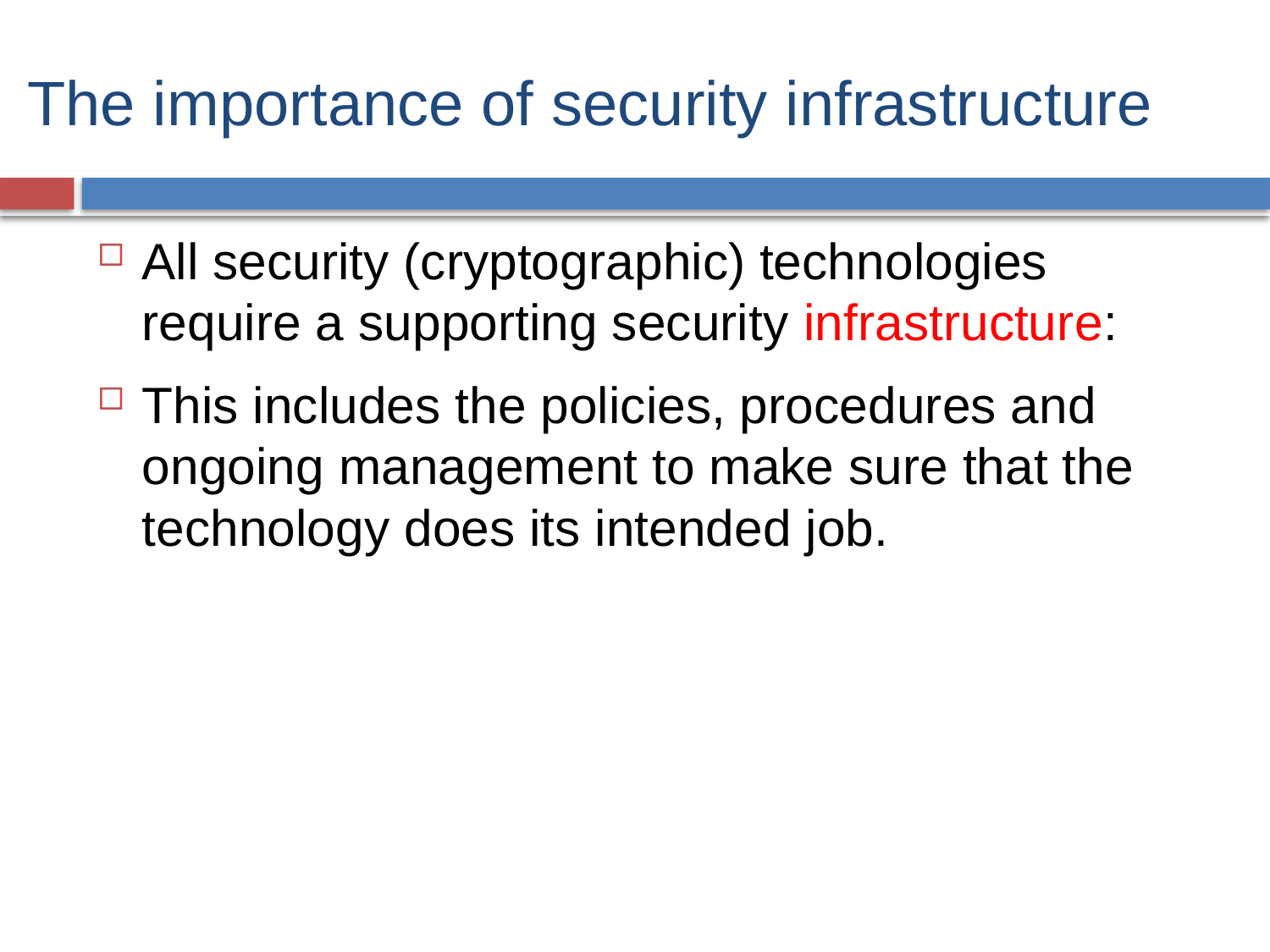

# The importance of security infrastructure
All security (cryptographic) technologies require a supporting security infrastructure:
This includes the policies, procedures and ongoing management to make sure that the technology does its intended job.